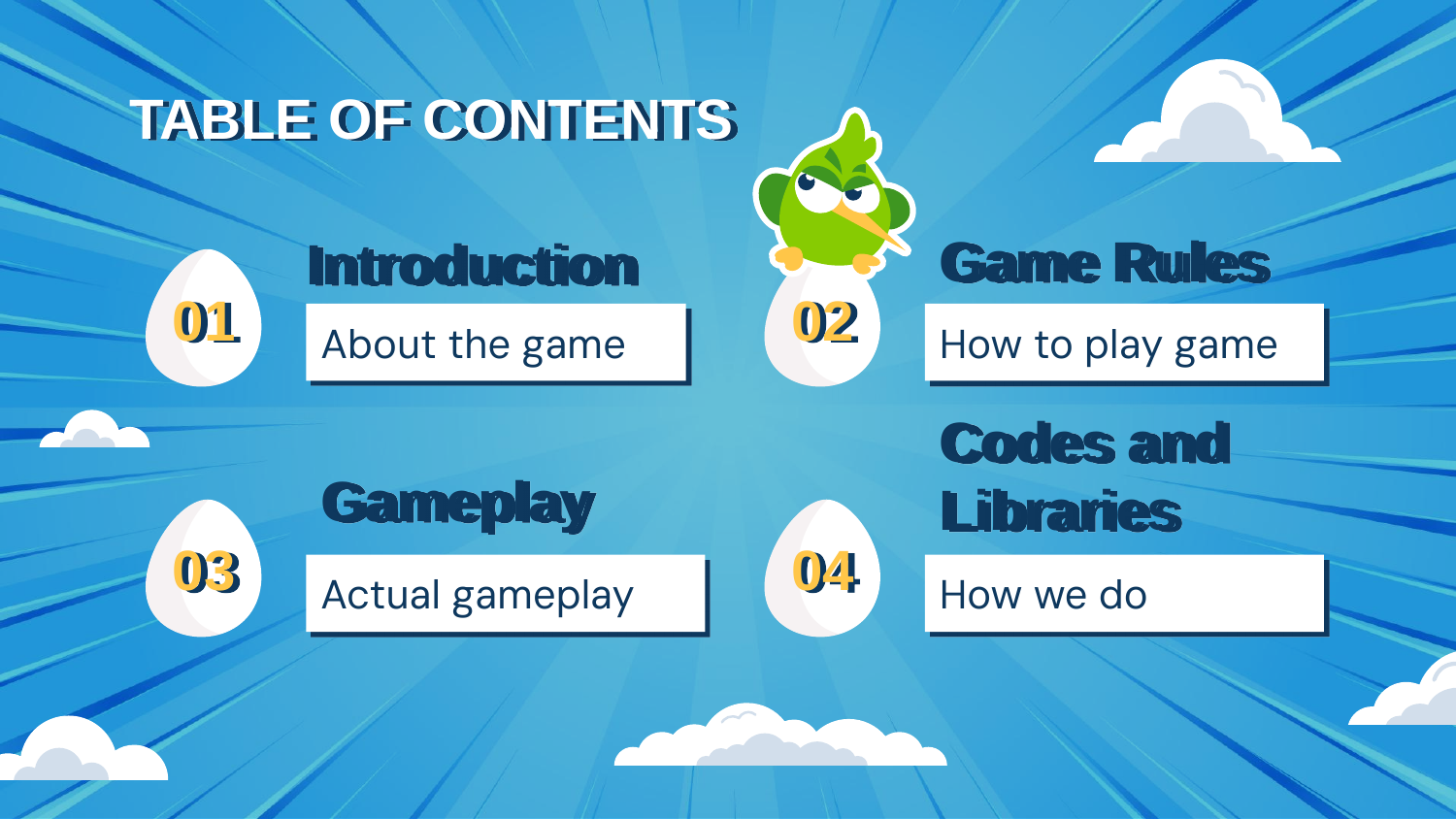

TABLE OF CONTENTS

Game Rules
# Introduction

01
02
About the game
How to play game

Codes and Libraries
Gameplay

03
04
Actual gameplay
How we do